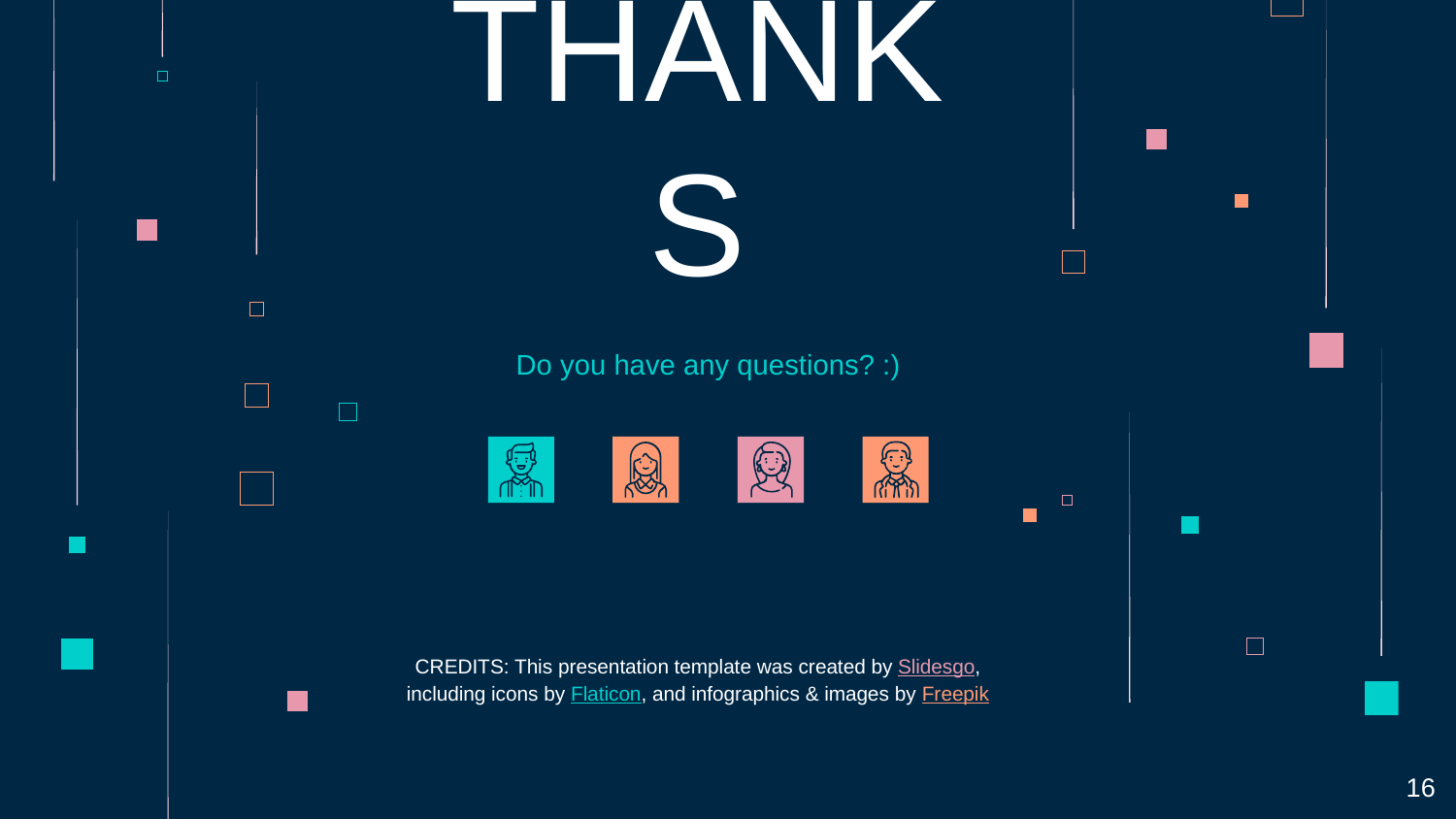

# THANKS

Do you have any questions? :)

16